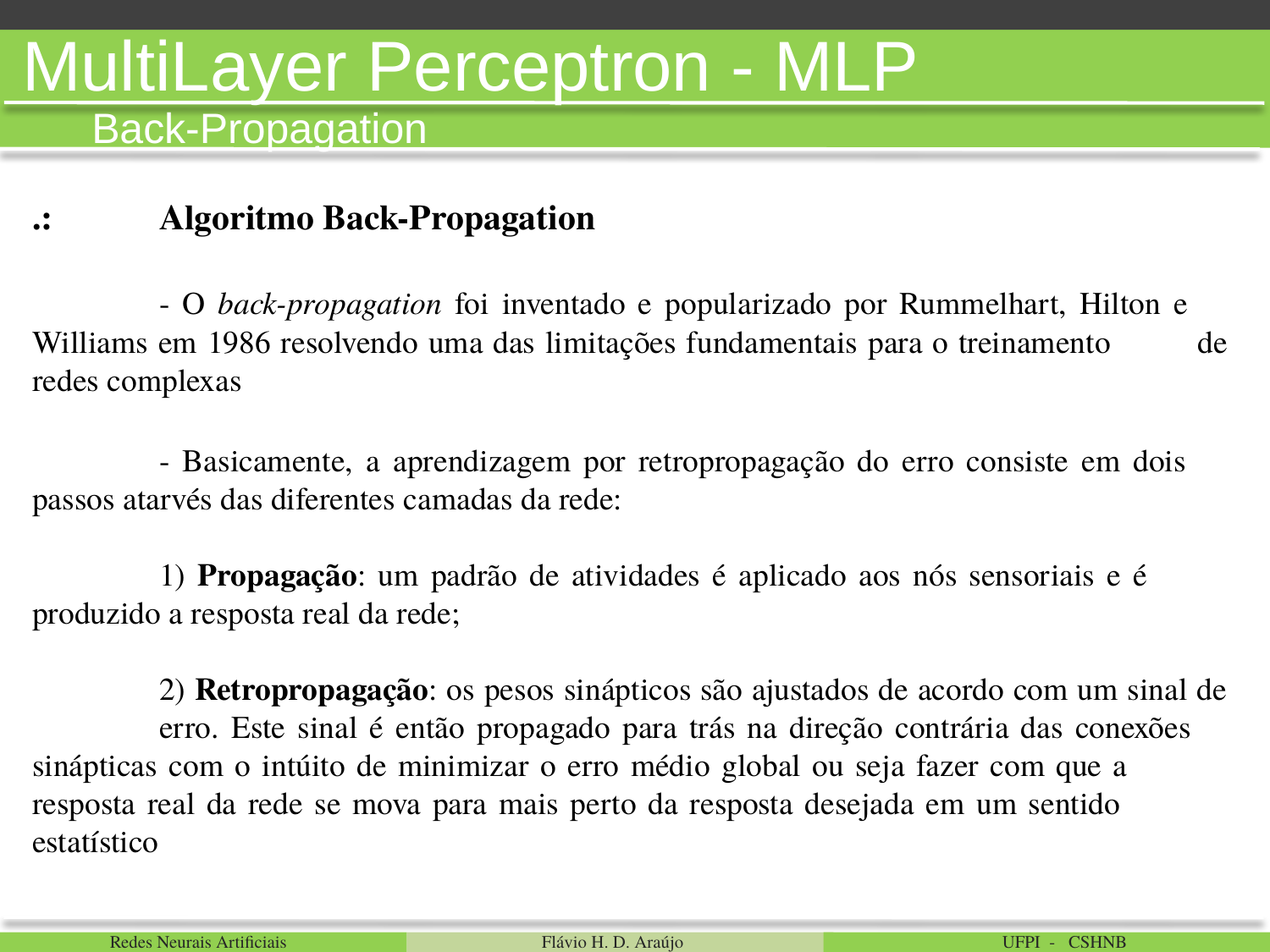

MultiLayer Perceptron - MLP

Back-Propagation
.:	Algoritmo Back-Propagation

	- O back-propagation foi inventado e popularizado por Rummelhart, Hilton e 	Williams em 1986 resolvendo uma das limitações fundamentais para o treinamento 	de redes complexas

	- Basicamente, a aprendizagem por retropropagação do erro consiste em dois 	passos atarvés das diferentes camadas da rede:

	1) Propagação: um padrão de atividades é aplicado aos nós sensoriais e é 	produzido a resposta real da rede;

	2) Retropropagação: os pesos sinápticos são ajustados de acordo com um sinal de 	erro. Este sinal é então propagado para trás na direção contrária das conexões 	sinápticas com o intúito de minimizar o erro médio global ou seja fazer com que a 	resposta real da rede se mova para mais perto da resposta desejada em um sentido 	estatístico

Redes Neurais Artificiais
Flávio H. D. Araújo
UFPI  -   CSHNB